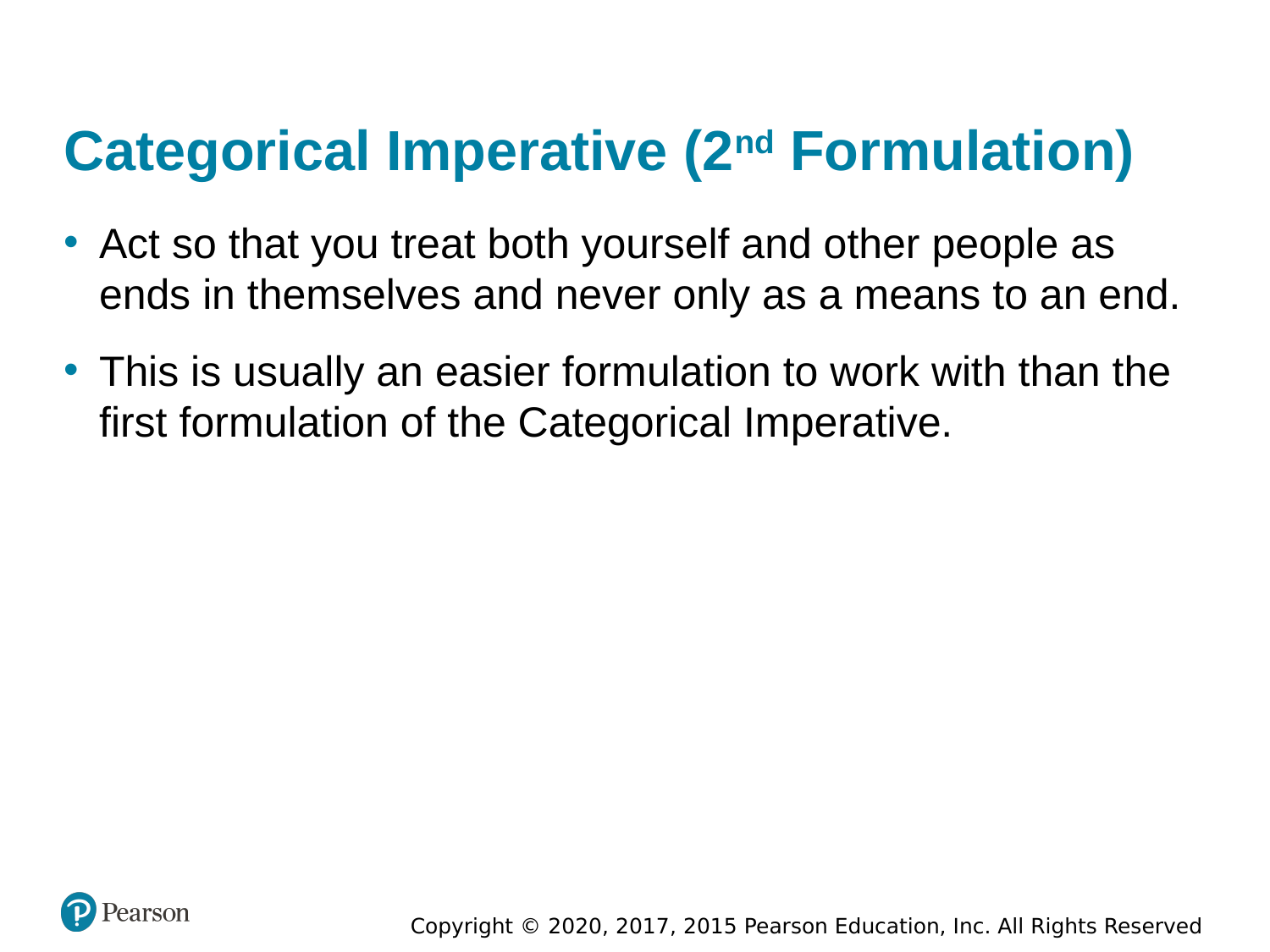

# Categorical Imperative (2nd Formulation)
Act so that you treat both yourself and other people as ends in themselves and never only as a means to an end.
This is usually an easier formulation to work with than the first formulation of the Categorical Imperative.